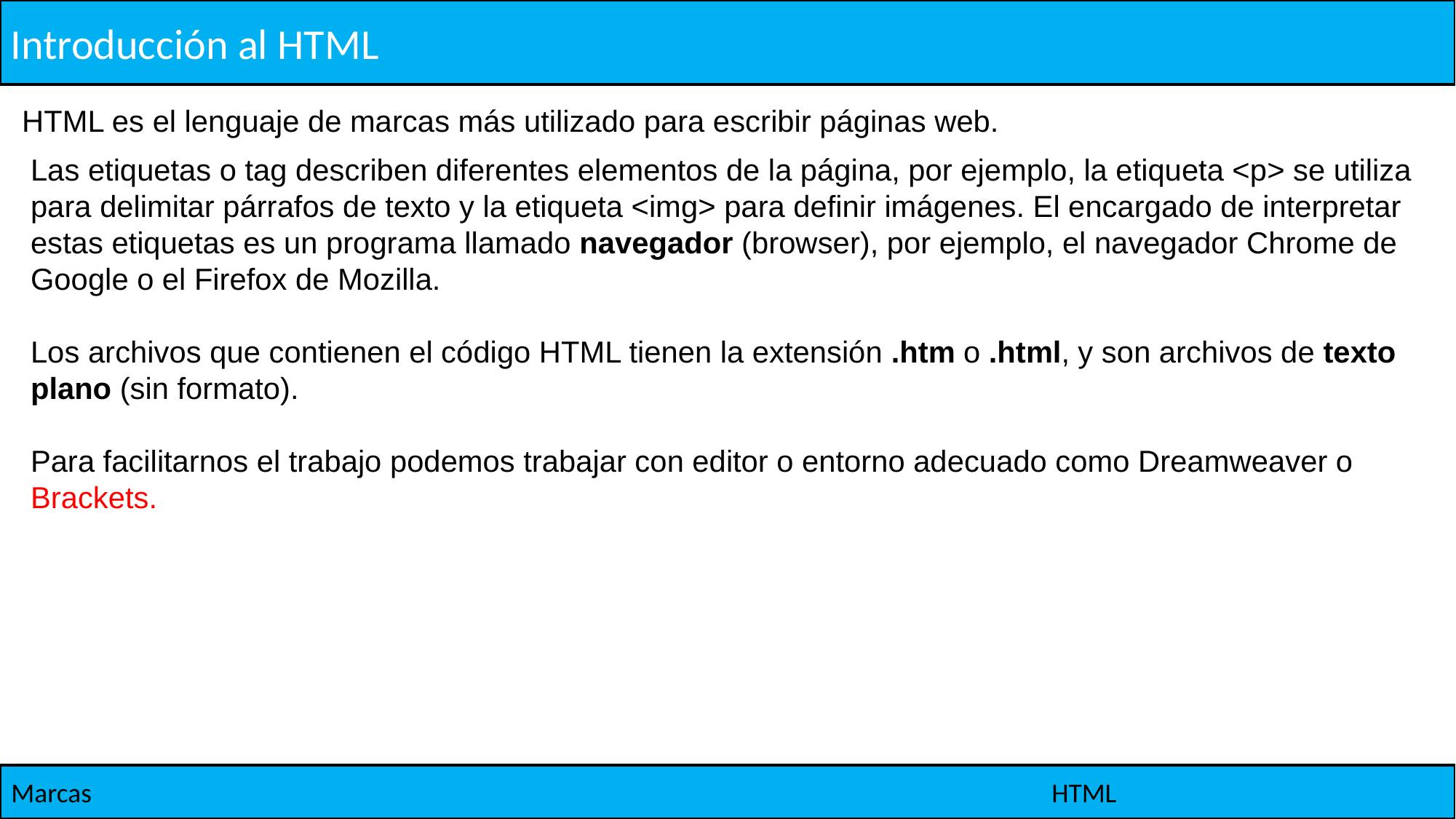

Introducción al HTML
HTML es el lenguaje de marcas más utilizado para escribir páginas web.

Las etiquetas o tag describen diferentes elementos de la página, por ejemplo, la etiqueta <p> se utiliza para delimitar párrafos de texto y la etiqueta <img> para definir imágenes. El encargado de interpretar estas etiquetas es un programa llamado navegador (browser), por ejemplo, el navegador Chrome de Google o el Firefox de Mozilla.

Los archivos que contienen el código HTML tienen la extensión .htm o .html, y son archivos de texto plano (sin formato).

Para facilitarnos el trabajo podemos trabajar con editor o entorno adecuado como Dreamweaver o Brackets.

Marcas

HTML